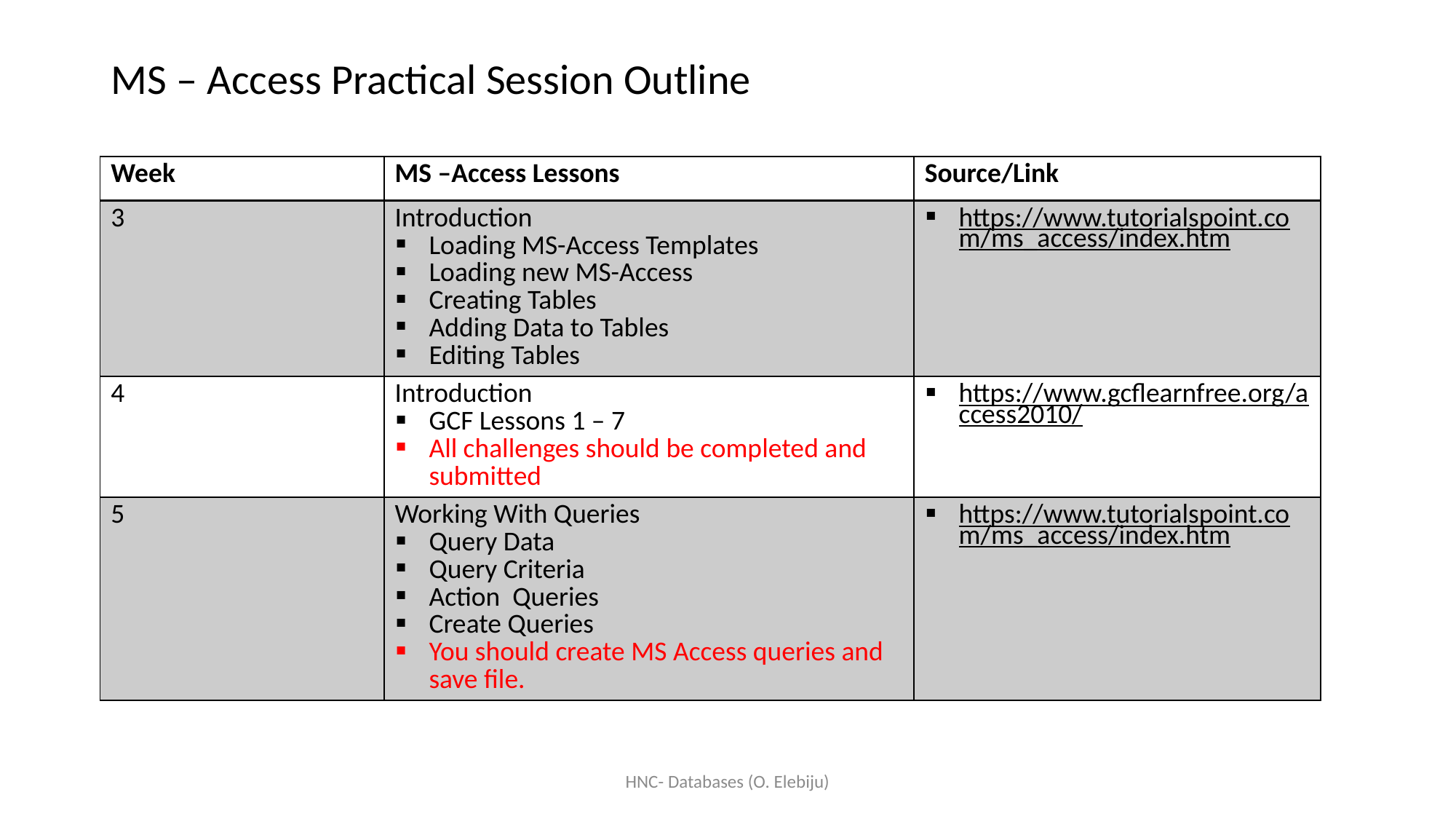

# MS – Access Practical Session Outline
| Week | MS –Access Lessons | Source/Link |
| --- | --- | --- |
| 3 | Introduction Loading MS-Access Templates Loading new MS-Access Creating Tables Adding Data to Tables Editing Tables | https://www.tutorialspoint.com/ms\_access/index.htm |
| 4 | Introduction GCF Lessons 1 – 7 All challenges should be completed and submitted | https://www.gcflearnfree.org/access2010/ |
| 5 | Working With Queries Query Data Query Criteria Action Queries Create Queries You should create MS Access queries and save file. | https://www.tutorialspoint.com/ms\_access/index.htm |
HNC- Databases (O. Elebiju)